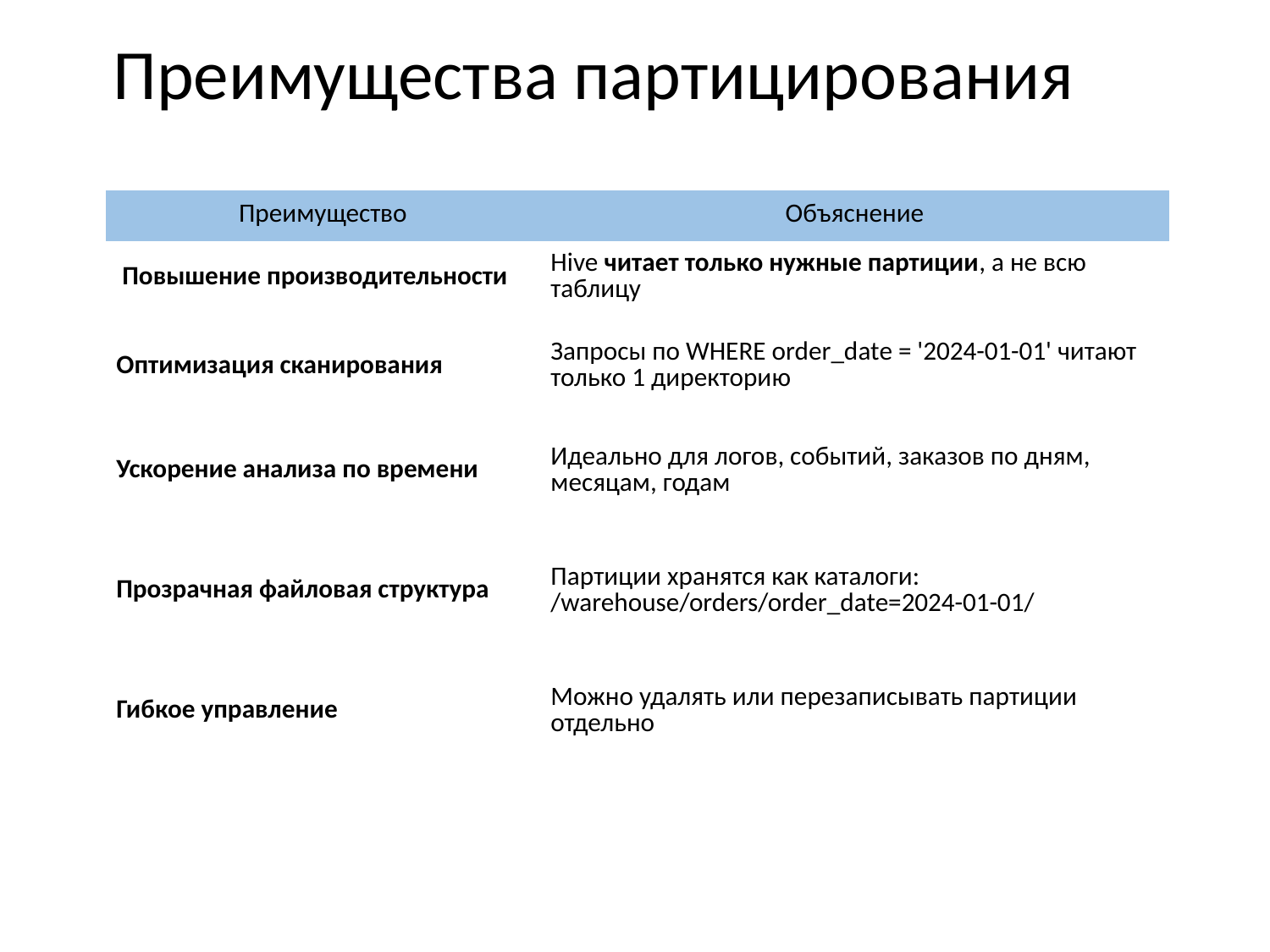

# Преимущества партицирования
| Преимущество | Объяснение |
| --- | --- |
| Повышение производительности | Hive читает только нужные партиции, а не всю таблицу |
| Оптимизация сканирования | Запросы по WHERE order\_date = '2024-01-01' читают только 1 директорию |
| Ускорение анализа по времени | Идеально для логов, событий, заказов по дням, месяцам, годам |
| Прозрачная файловая структура | Партиции хранятся как каталоги: /warehouse/orders/order\_date=2024-01-01/ |
| Гибкое управление | Можно удалять или перезаписывать партиции отдельно |